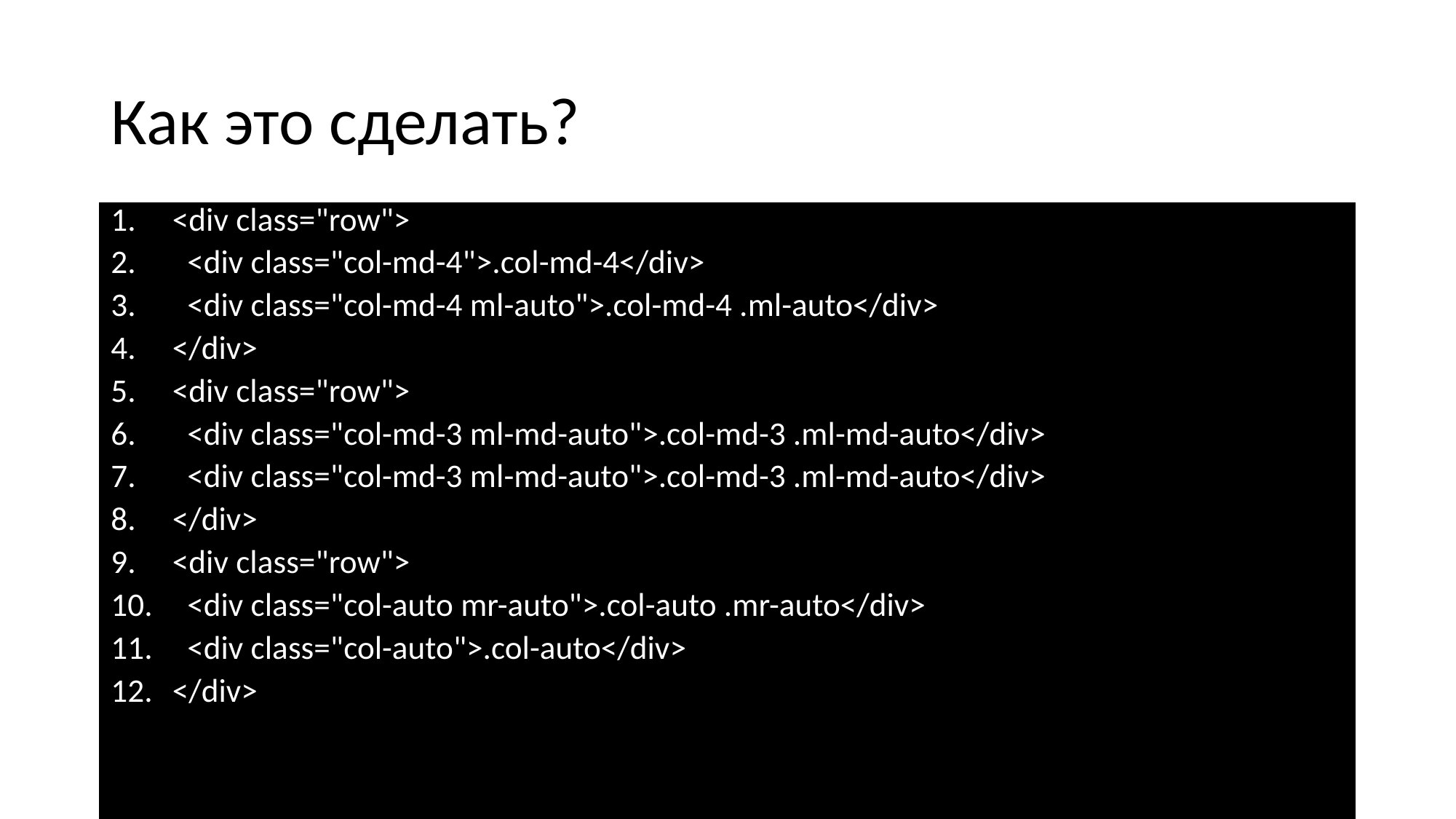

# Как это сделать?
<div class="row">
  <div class="col-md-4">.col-md-4</div>
  <div class="col-md-4 ml-auto">.col-md-4 .ml-auto</div>
</div>
<div class="row">
  <div class="col-md-3 ml-md-auto">.col-md-3 .ml-md-auto</div>
  <div class="col-md-3 ml-md-auto">.col-md-3 .ml-md-auto</div>
</div>
<div class="row">
  <div class="col-auto mr-auto">.col-auto .mr-auto</div>
  <div class="col-auto">.col-auto</div>
</div>